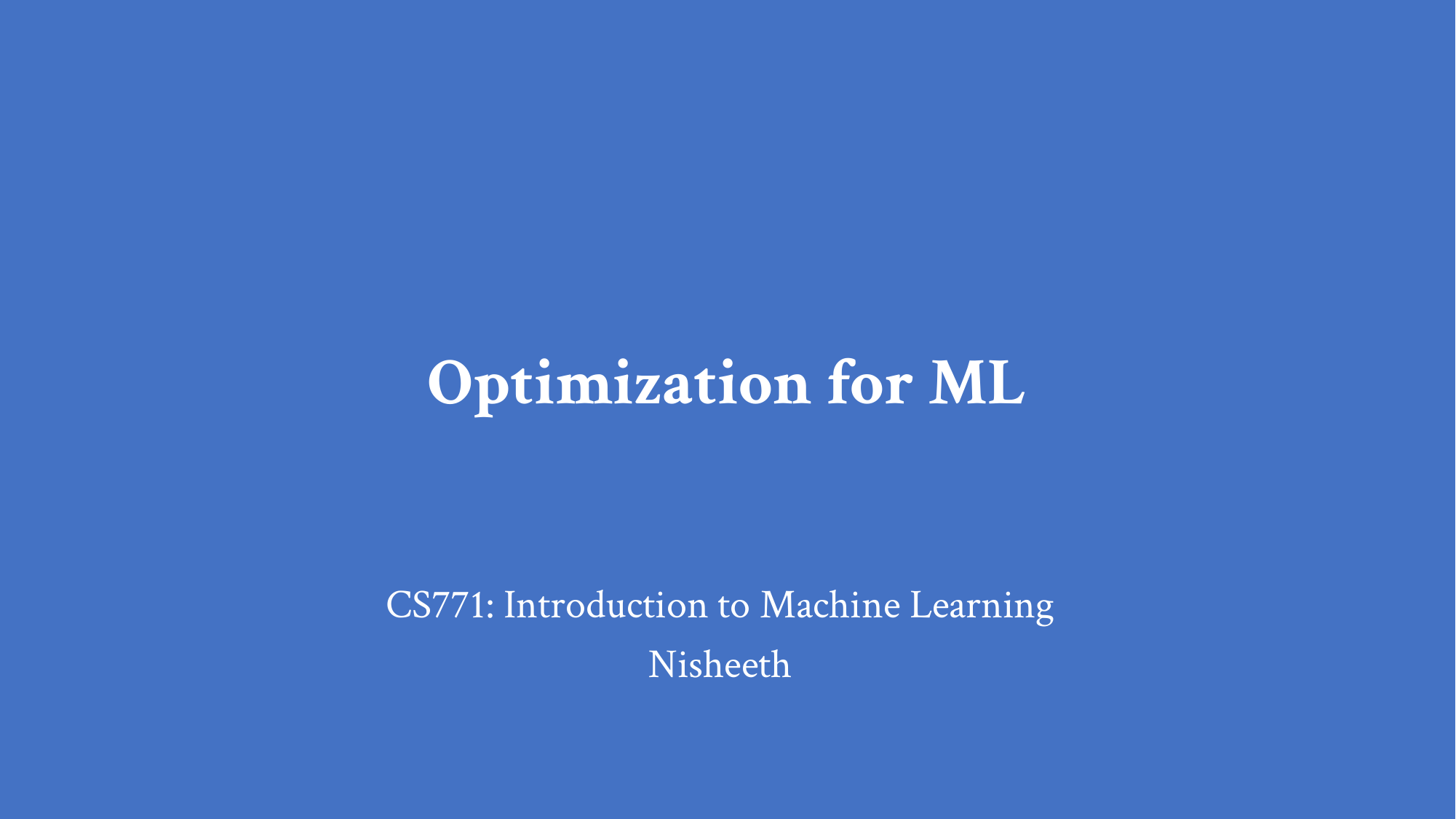

# Optimization for ML
CS771: Introduction to Machine Learning
Nisheeth